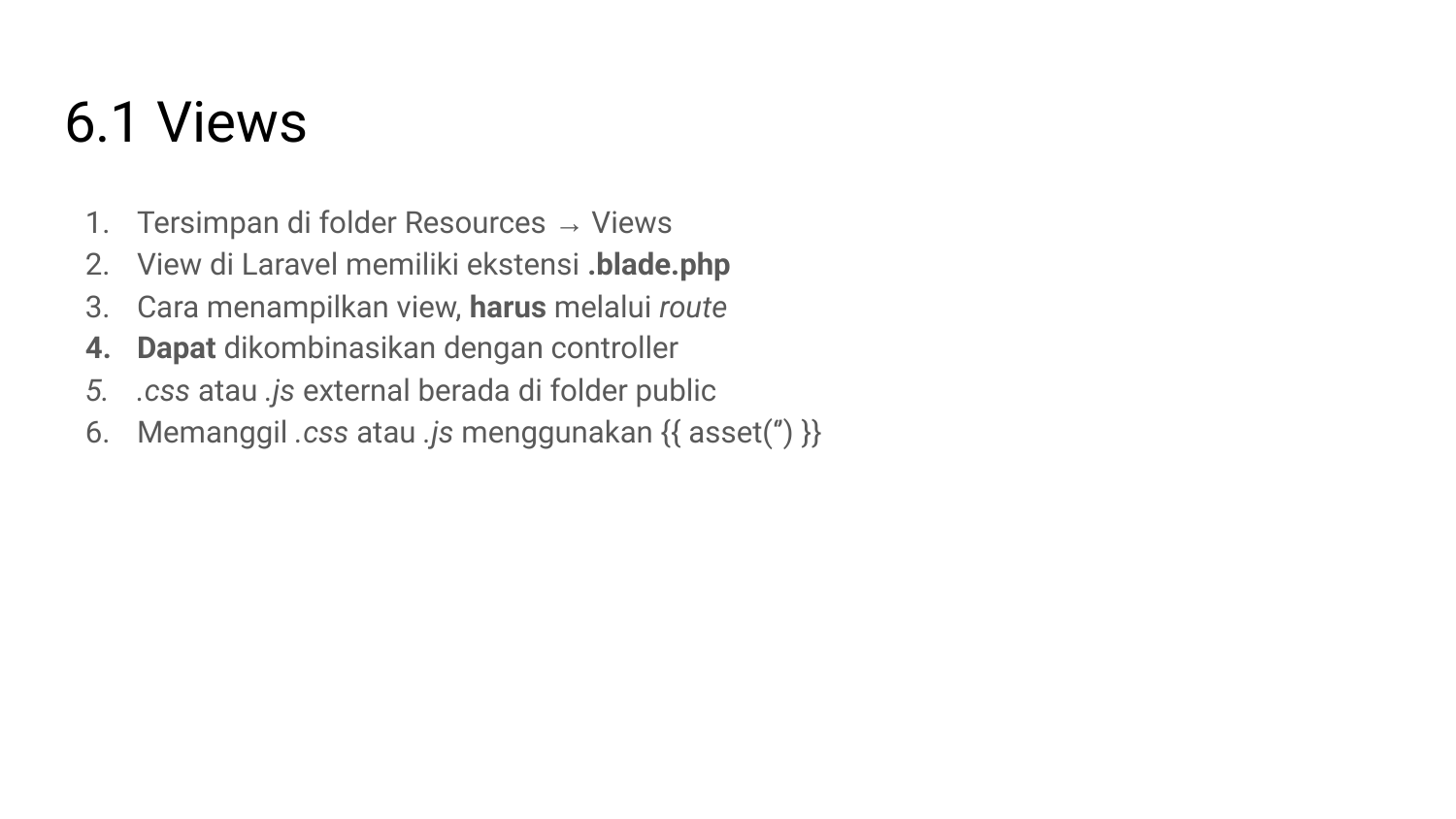

# 6.1 Views
Tersimpan di folder Resources → Views
View di Laravel memiliki ekstensi .blade.php
Cara menampilkan view, harus melalui route
Dapat dikombinasikan dengan controller
.css atau .js external berada di folder public
Memanggil .css atau .js menggunakan {{ asset(‘’) }}